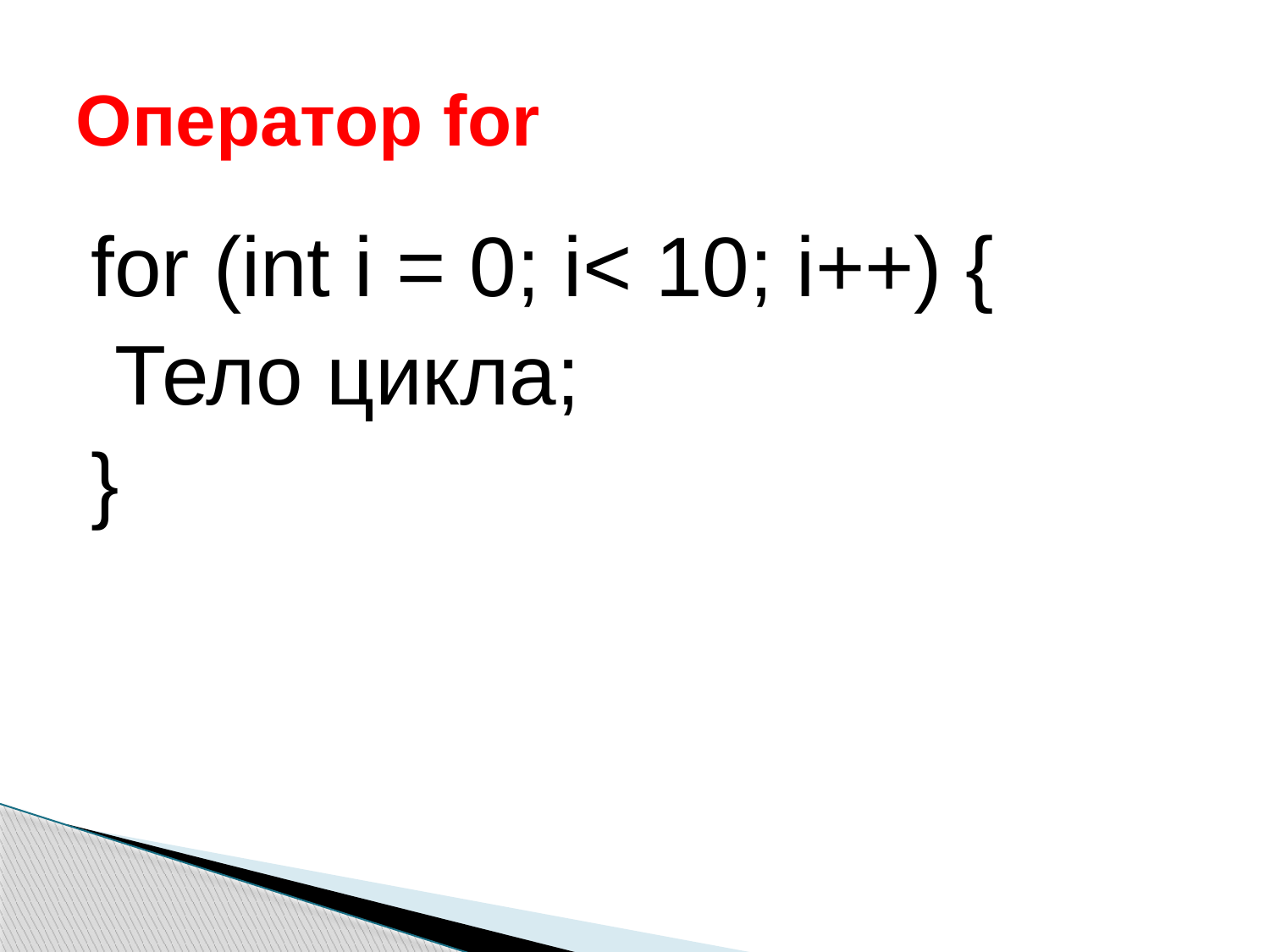

# Оператор for
for (int i = 0; i< 10; i++) {
 Тело цикла;
}